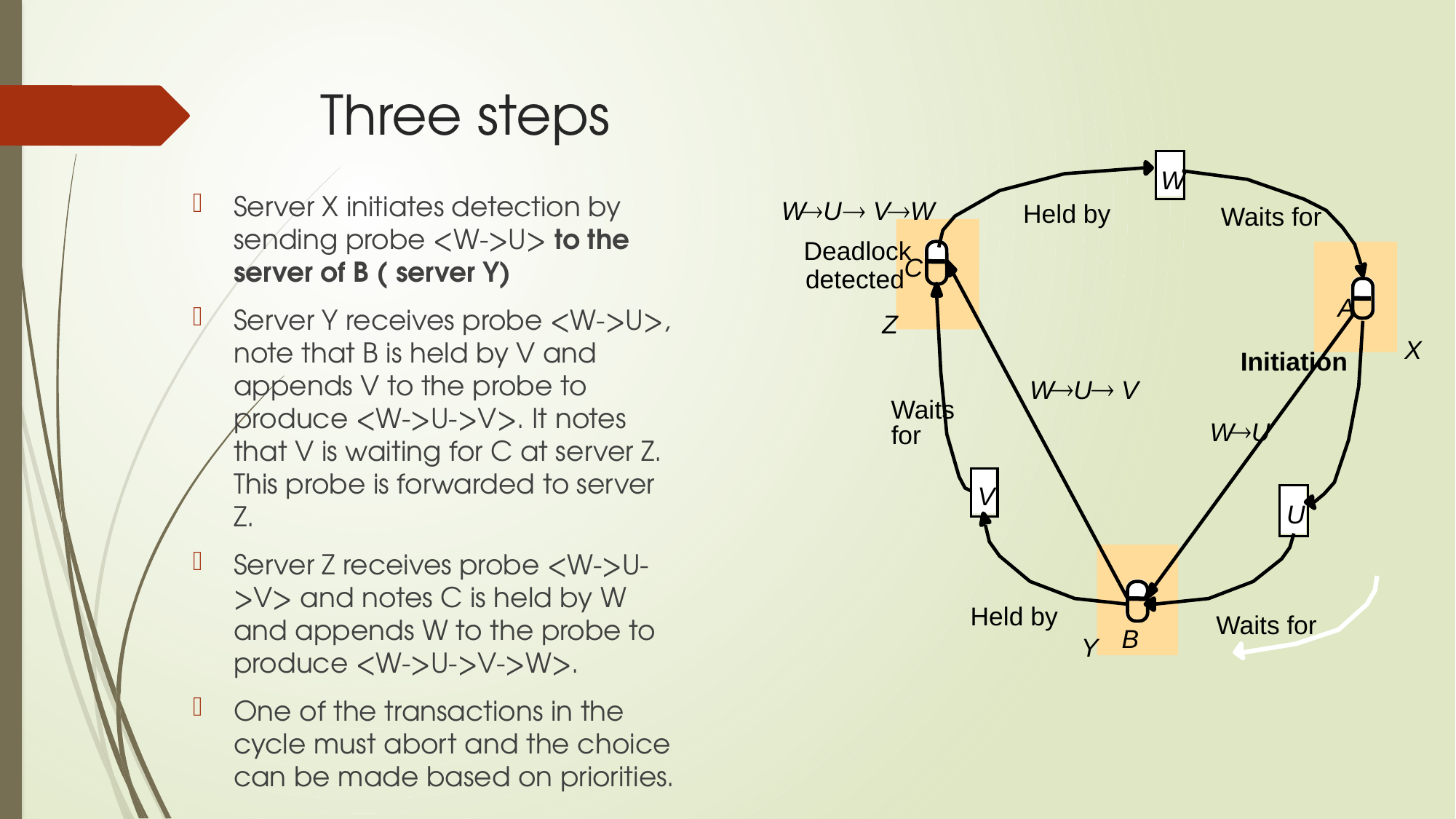

# Three steps

W

→
→
→
W
 U
  V
 W
Held by
Waits for

Deadlock

C

detected

A

Z

X
Initiation
→
→
W
 U
  V
Waits
→
W
 U
for

V

U

Held by

Waits for
B
Y

Server X initiates detection by sending probe <W->U> to the server of B ( server Y)
Server Y receives probe <W->U>, note that B is held by V and appends V to the probe to produce <W->U->V>. It notes that V is waiting for C at server Z. This probe is forwarded to server Z.
Server Z receives probe <W->U->V> and notes C is held by W and appends W to the probe to produce <W->U->V->W>.
One of the transactions in the cycle must abort and the choice can be made based on priorities.